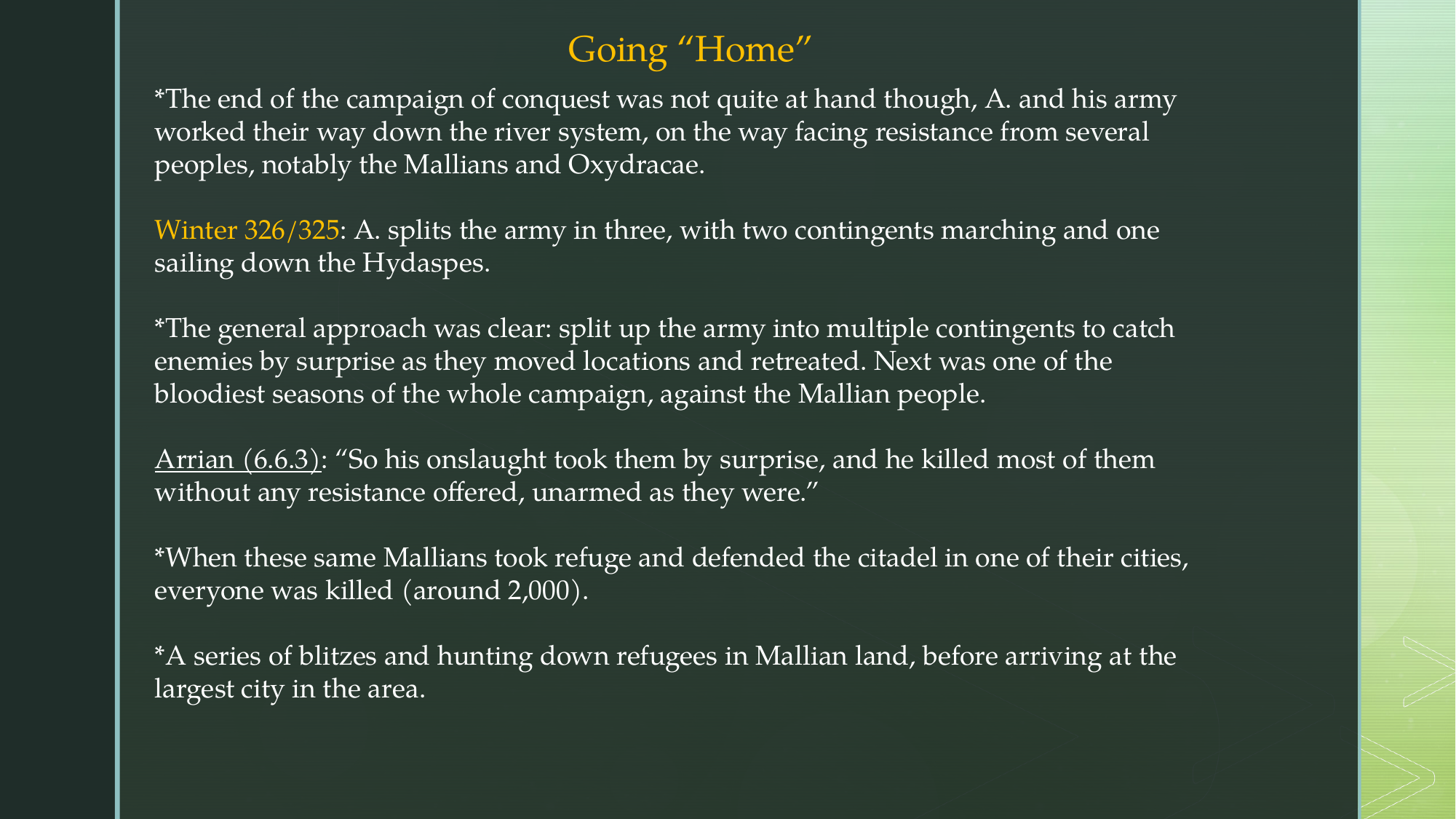

Going “Home”
*The end of the campaign of conquest was not quite at hand though, A. and his army worked their way down the river system, on the way facing resistance from several peoples, notably the Mallians and Oxydracae.

Winter 326/325: A. splits the army in three, with two contingents marching and one sailing down the Hydaspes.

*The general approach was clear: split up the army into multiple contingents to catch enemies by surprise as they moved locations and retreated. Next was one of the bloodiest seasons of the whole campaign, against the Mallian people.

Arrian (6.6.3): “So his onslaught took them by surprise, and he killed most of them without any resistance offered, unarmed as they were.”

*When these same Mallians took refuge and defended the citadel in one of their cities, everyone was killed (around 2,000).

*A series of blitzes and hunting down refugees in Mallian land, before arriving at the largest city in the area.